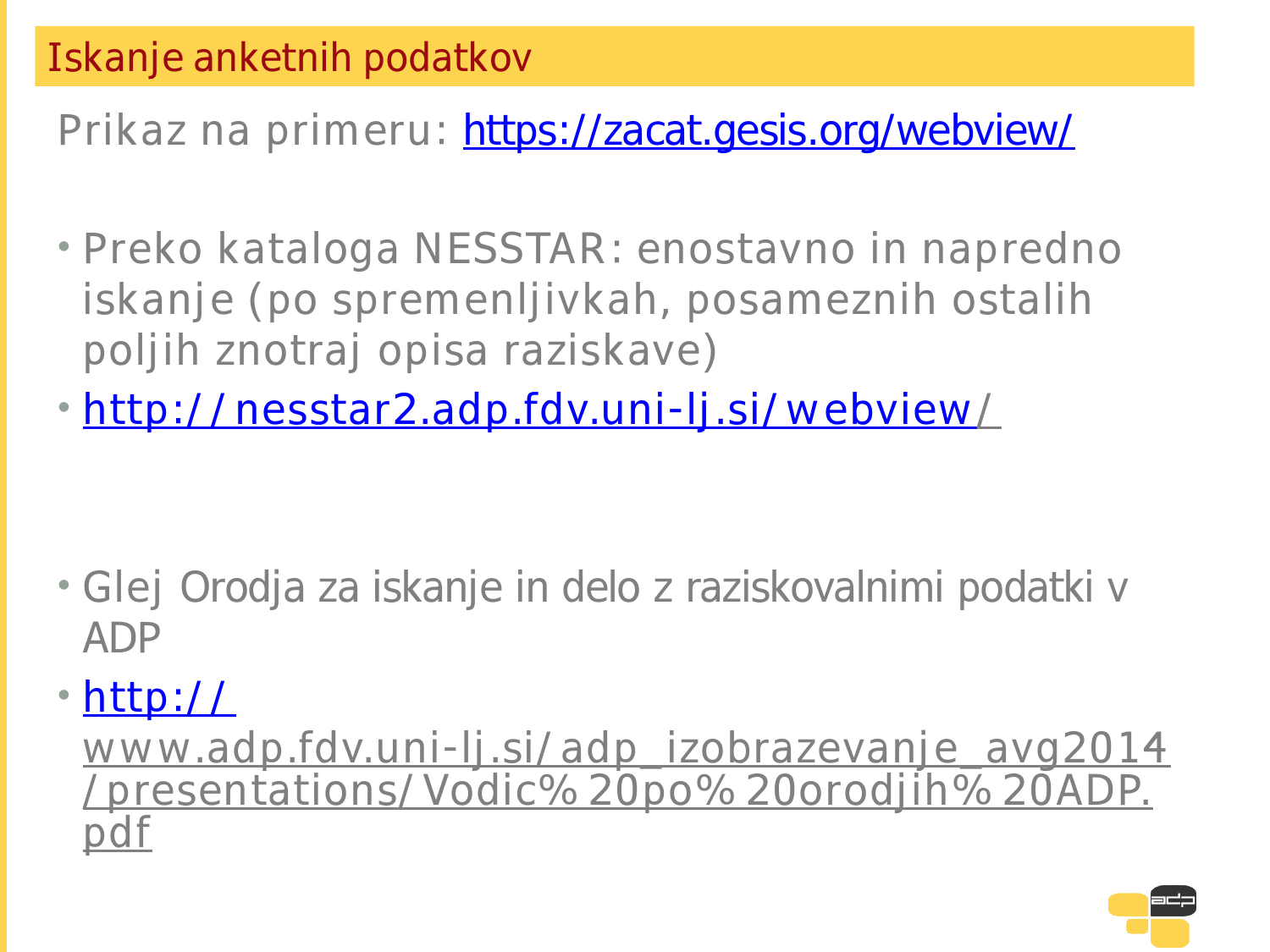

# Iskanje anketnih podatkov
Prikaz na primeru: https://zacat.gesis.org/webview/

Preko kataloga NESSTAR: enostavno in napredno iskanje (po spremenljivkah, posameznih ostalih poljih znotraj opisa raziskave)
http://nesstar2.adp.fdv.uni-lj.si/webview/

Glej Orodja za iskanje in delo z raziskovalnimi podatki v ADP
http://www.adp.fdv.uni-lj.si/adp_izobrazevanje_avg2014/presentations/Vodic%20po%20orodjih%20ADP.pdf